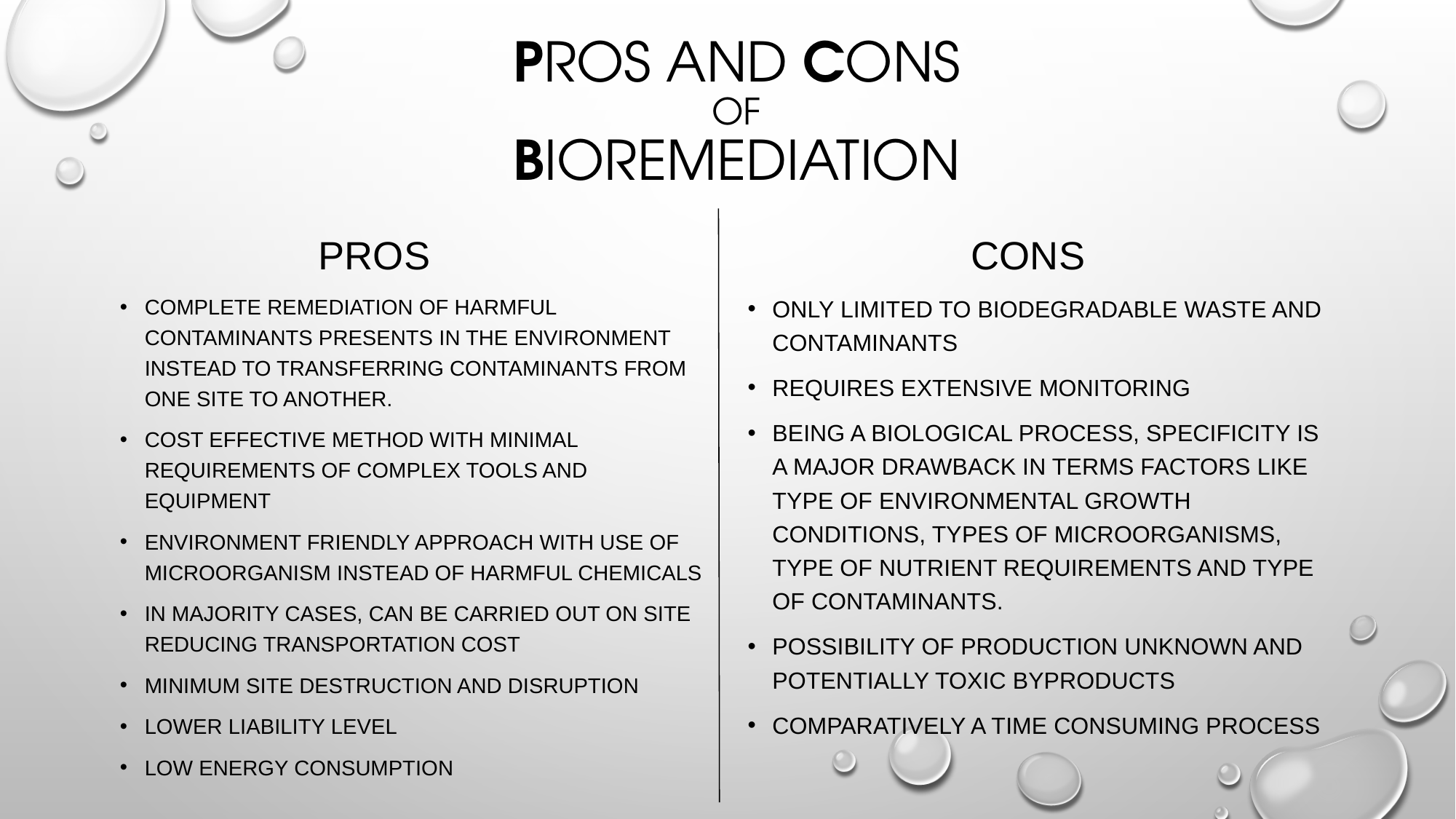

# Pros and cons of bioremediation
Pros
cons
Complete remediation of harmful contaminants presents in the environment instead to transferring contaminants from one site to another.
Cost effective method with minimal requirements of complex tools and equipment
Environment friendly approach with use of microorganism instead of harmful chemicals
In majority cases, can be carried out on site reducing transportation cost
Minimum site destruction and disruption
Lower liability level
Low energy consumption
Only limited to biodegradable waste and contaminants
Requires extensive monitoring
Being a biological process, specificity is a major drawback in terms factors like type of environmental growth conditions, types of microorganisms, type of nutrient requirements and type of contaminants.
Possibility of production unknown and potentially toxic byproducts
Comparatively a time consuming process